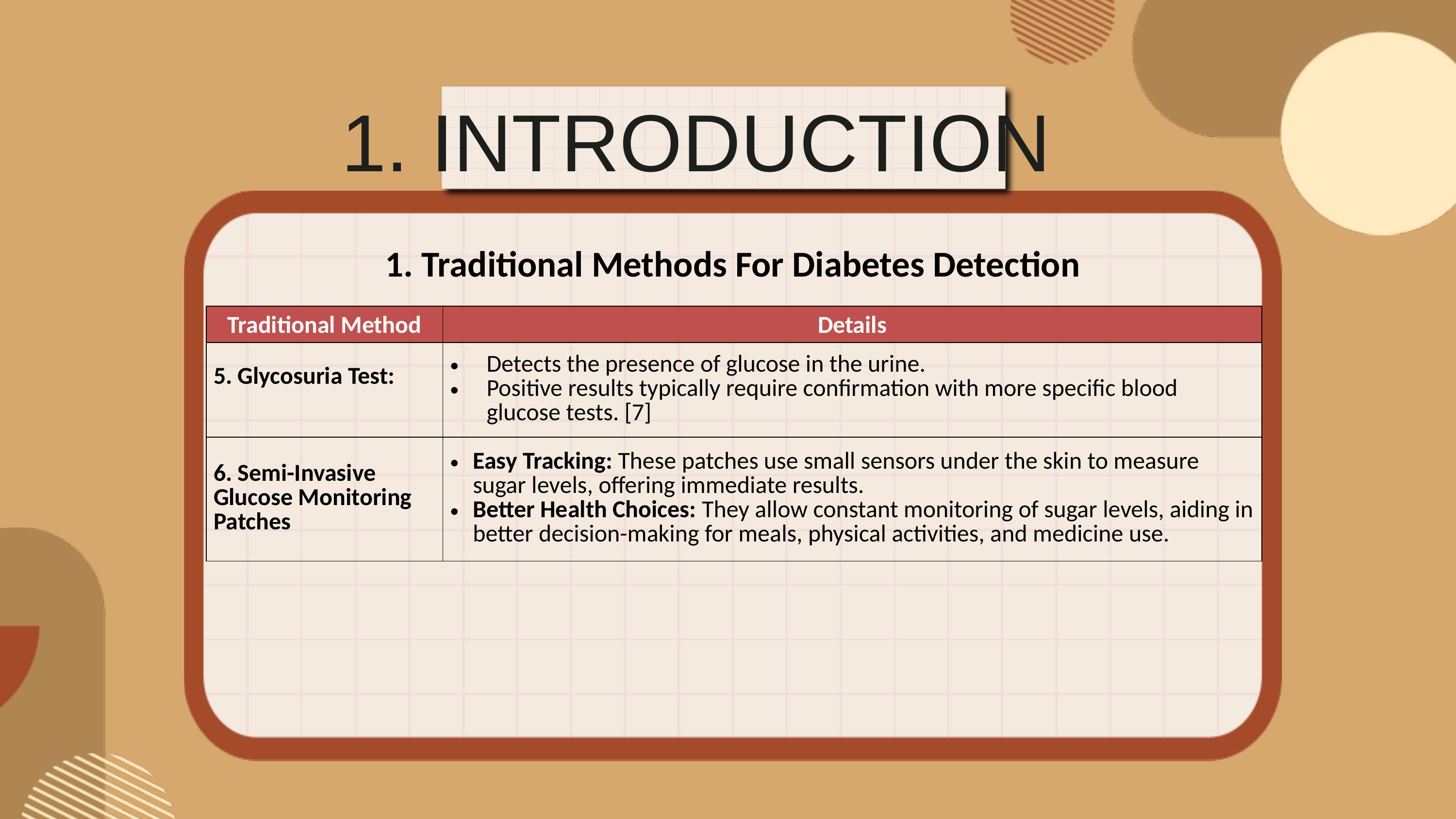

1. INTRODUCTION

1. Traditional Methods For Diabetes Detection
| Traditional Method | Details |
| --- | --- |
| 5. Glycosuria Test: | Detects the presence of glucose in the urine. Positive results typically require confirmation with more specific blood glucose tests. [7] |
| 6. Semi-Invasive Glucose Monitoring Patches | Easy Tracking: These patches use small sensors under the skin to measure sugar levels, offering immediate results. Better Health Choices: They allow constant monitoring of sugar levels, aiding in better decision-making for meals, physical activities, and medicine use. |